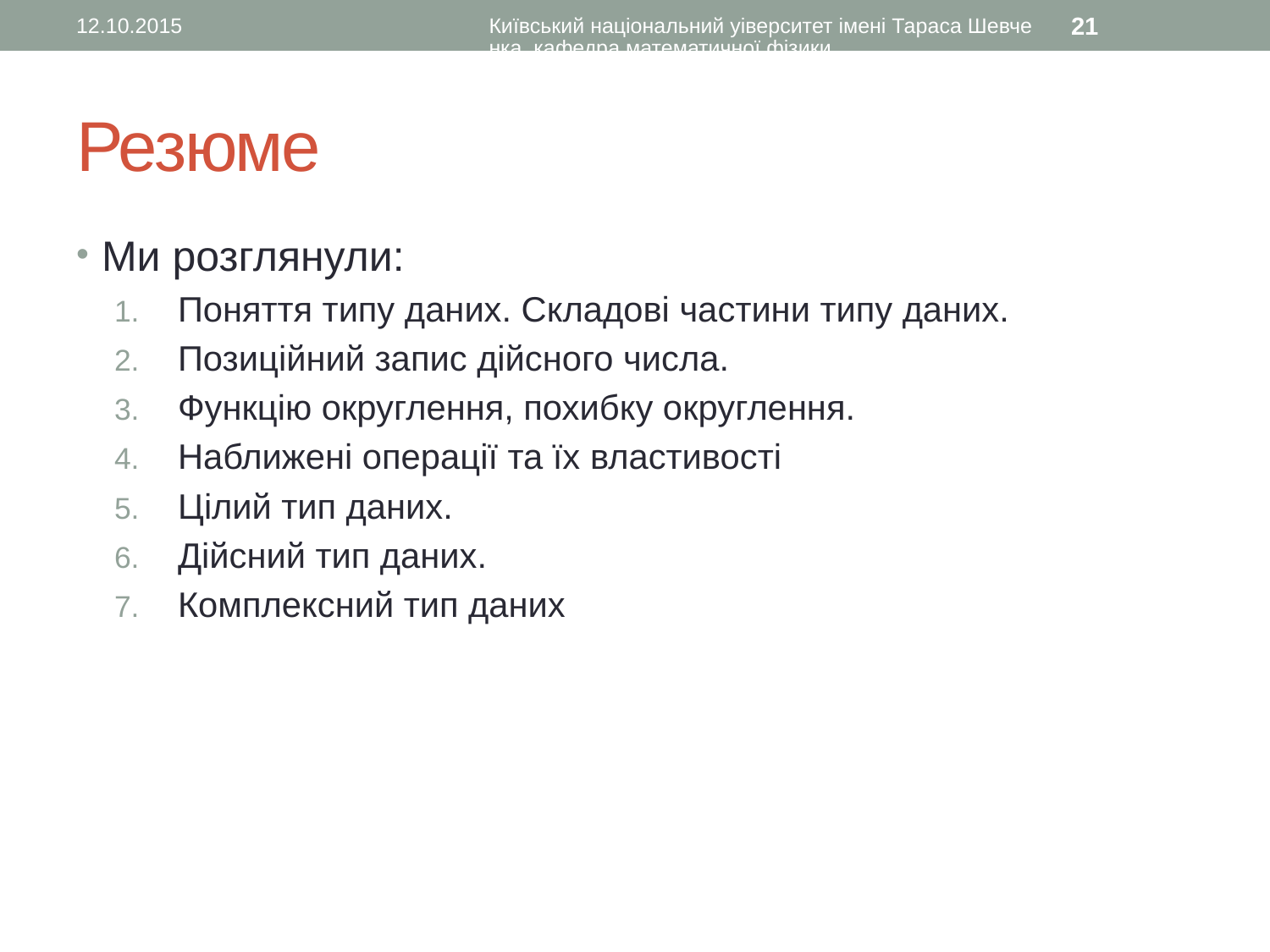

12.10.2015
Київський національний уіверситет імені Тараса Шевченка, кафедра математичної фізики
21
# Резюме
Ми розглянули:
Поняття типу даних. Складові частини типу даних.
Позиційний запис дійсного числа.
Функцію округлення, похибку округлення.
Наближені операції та їх властивості
Цілий тип даних.
Дійсний тип даних.
Комплексний тип даних